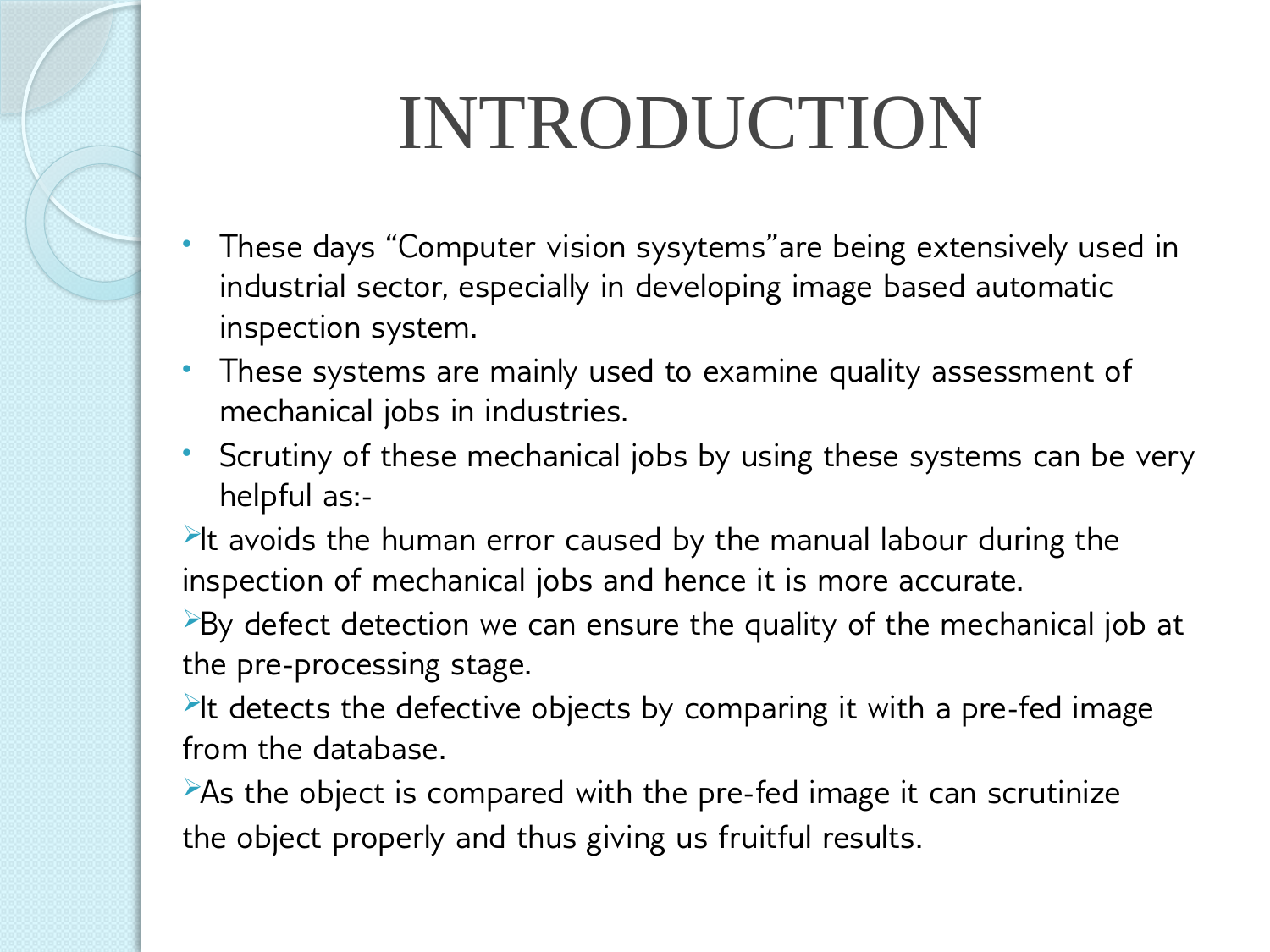

# INTRODUCTION

These days “Computer vision sysytems”are being extensively used in industrial sector, especially in developing image based automatic inspection system.
These systems are mainly used to examine quality assessment of mechanical jobs in industries.
Scrutiny of these mechanical jobs by using these systems can be very helpful as:-
 It avoids the human error caused by the manual labour during the inspection of mechanical jobs and hence it is more accurate.
 By defect detection we can ensure the quality of the mechanical job at the pre-processing stage.
 It detects the defective objects by comparing it with a pre-fed image from the database.
 As the object is compared with the pre-fed image it can scrutinize
the object properly and thus giving us fruitful results.